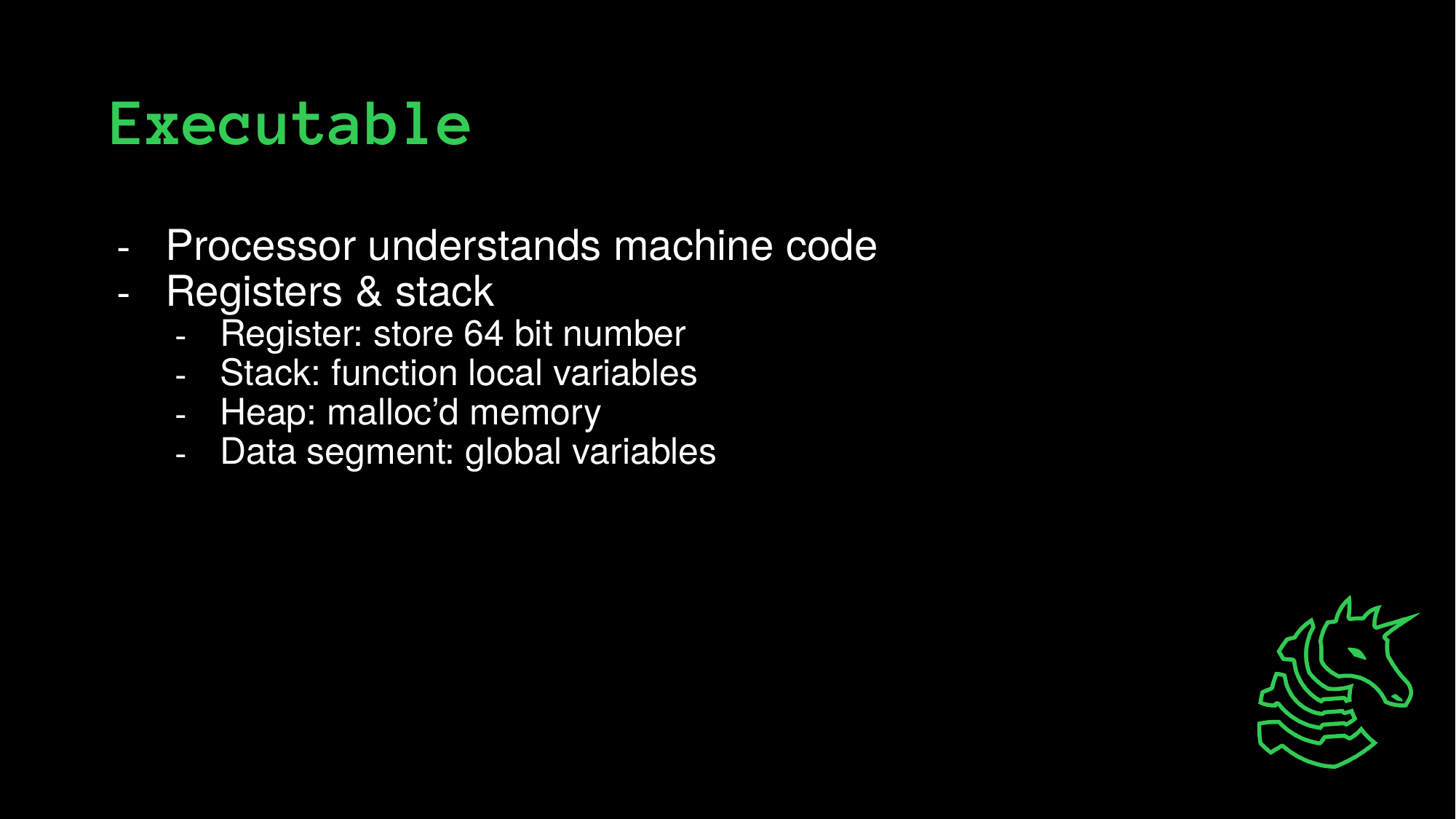

# Executable
Processor understands machine code
Registers & stack
Register: store 64 bit number
Stack: function local variables
Heap: malloc’d memory
Data segment: global variables